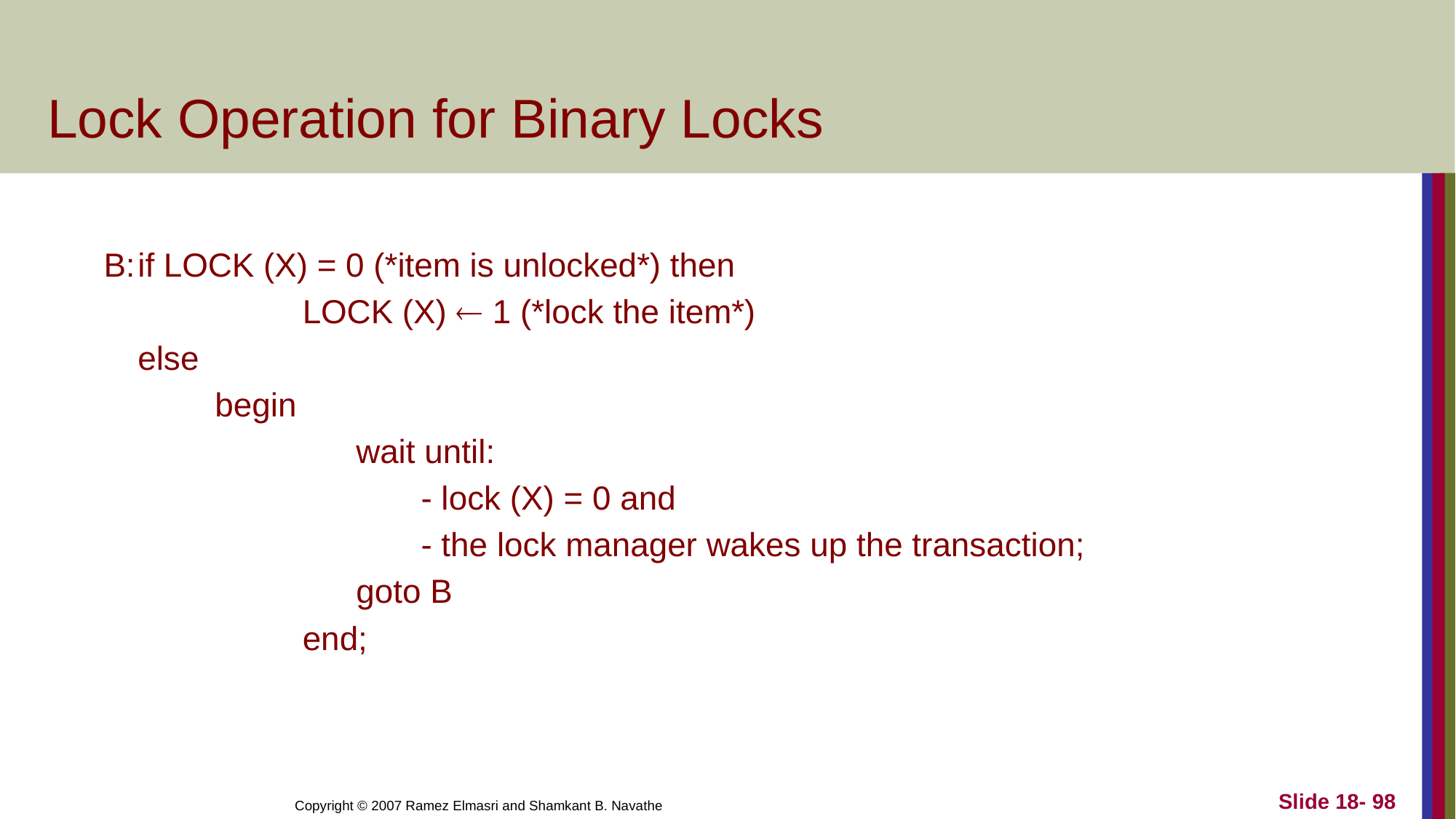

# Lock Operation for Binary Locks

B:	if LOCK (X) = 0 (*item is unlocked*) then
		      LOCK (X) ← 1 (*lock the item*)
	else
            begin
			wait until:
			       - lock (X) = 0 and
			       - the lock manager wakes up the transaction;
			goto B
		      end;
Copyright © 2007 Ramez Elmasri and Shamkant B. Navathe
Slide 18- 98